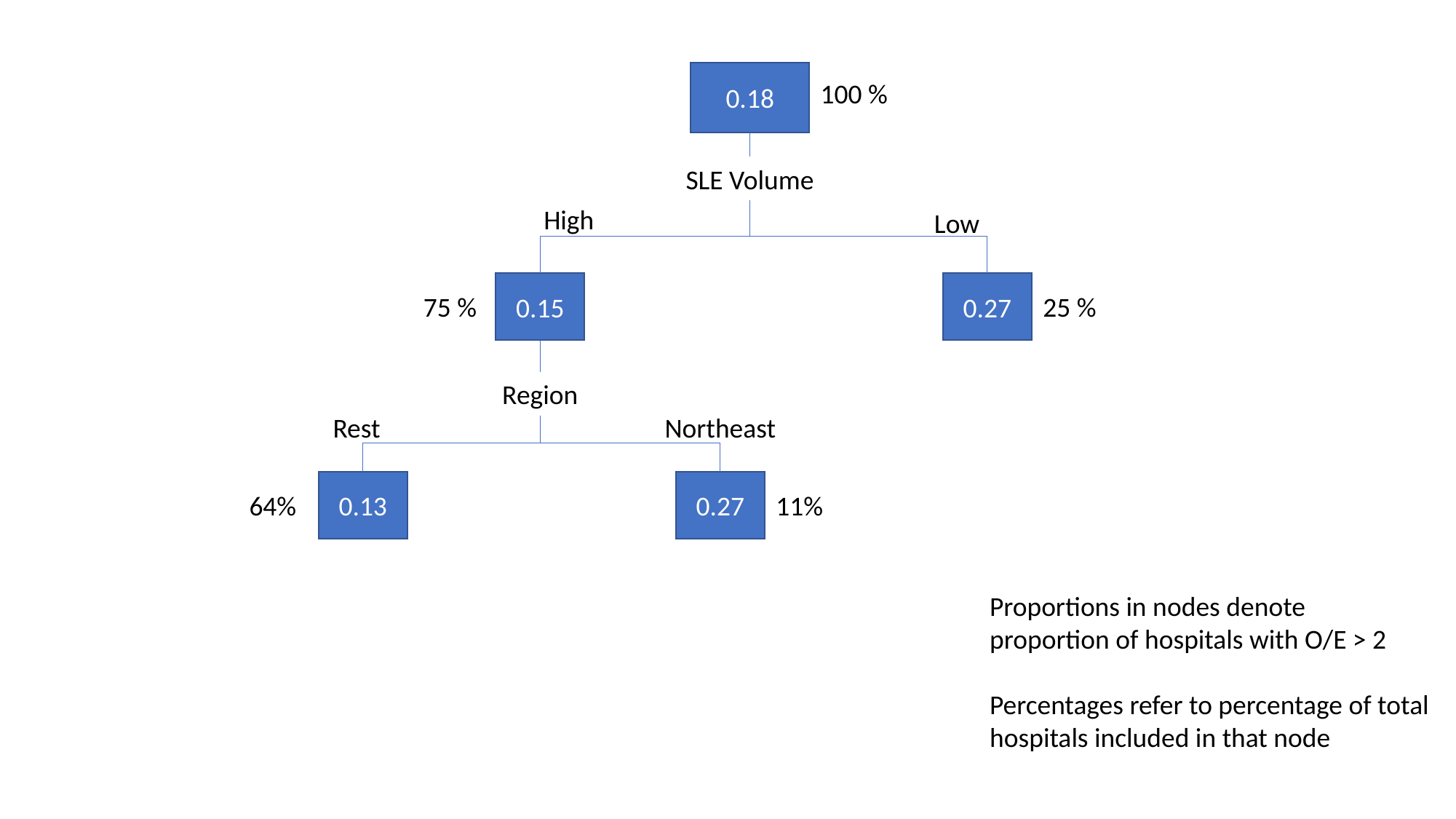

0.18
100 %
SLE Volume
High
Low
0.27
0.15
75 %
25 %
Region
Northeast
Rest
0.13
0.27
64%
11%
Proportions in nodes denote
proportion of hospitals with O/E > 2

Percentages refer to percentage of total
hospitals included in that node